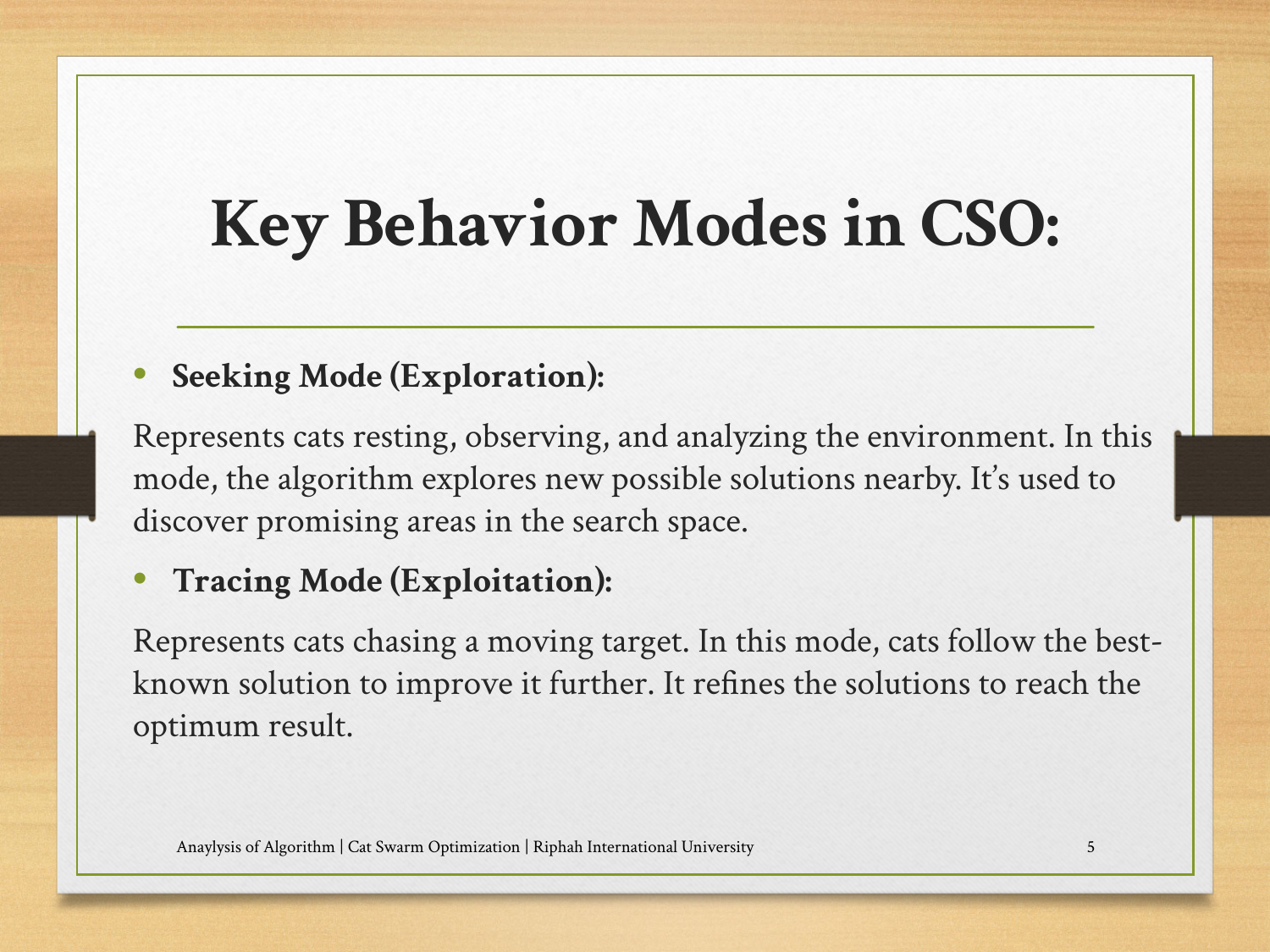

# Key Behavior Modes in CSO:
Seeking Mode (Exploration):
Represents cats resting, observing, and analyzing the environment. In this mode, the algorithm explores new possible solutions nearby. It’s used to discover promising areas in the search space.
Tracing Mode (Exploitation):
Represents cats chasing a moving target. In this mode, cats follow the best-known solution to improve it further. It refines the solutions to reach the optimum result.
Anaylysis of Algorithm | Cat Swarm Optimization | Riphah International University
5